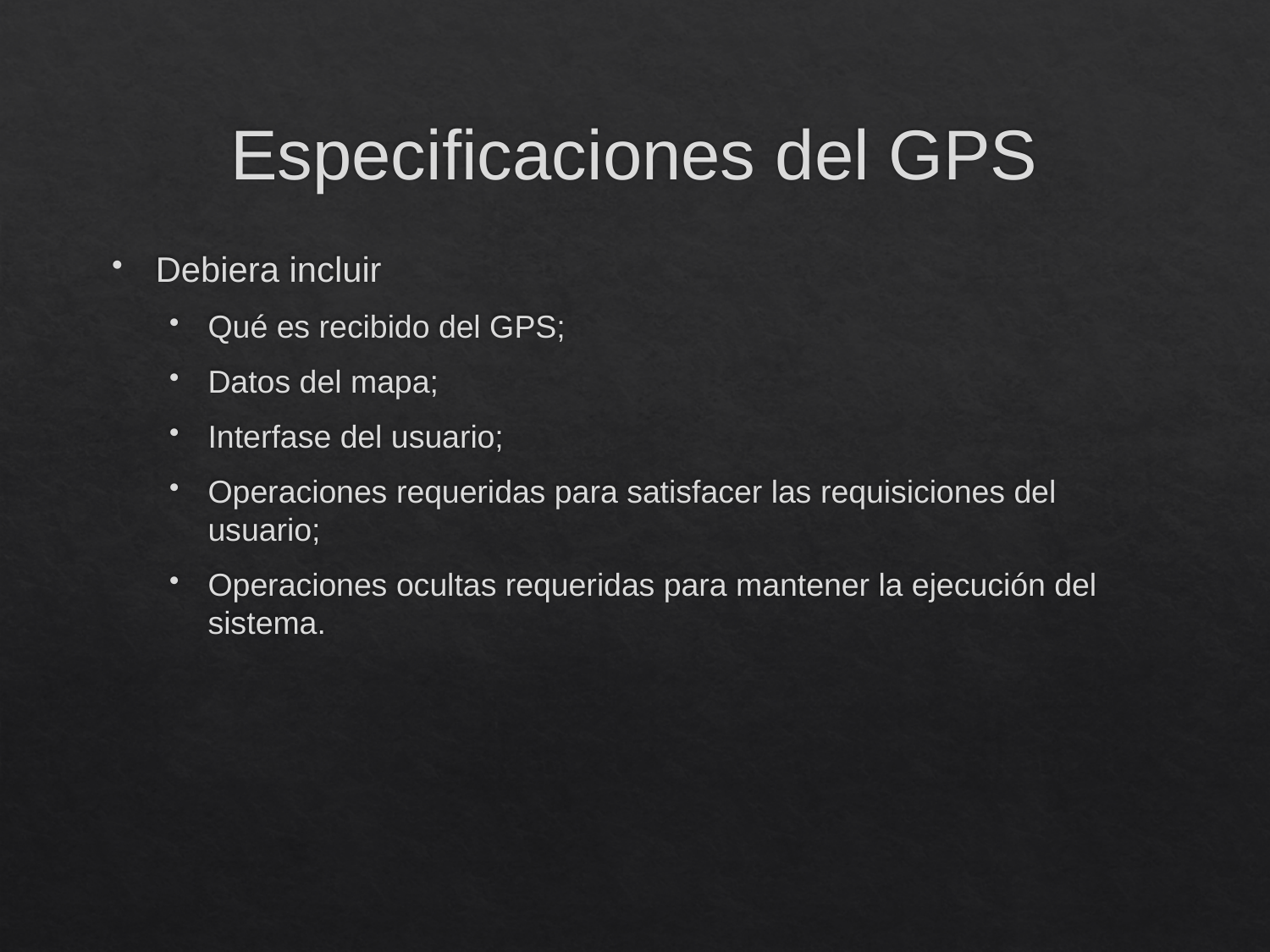

# Especificaciones del GPS
Debiera incluir
Qué es recibido del GPS;
Datos del mapa;
Interfase del usuario;
Operaciones requeridas para satisfacer las requisiciones del usuario;
Operaciones ocultas requeridas para mantener la ejecución del sistema.